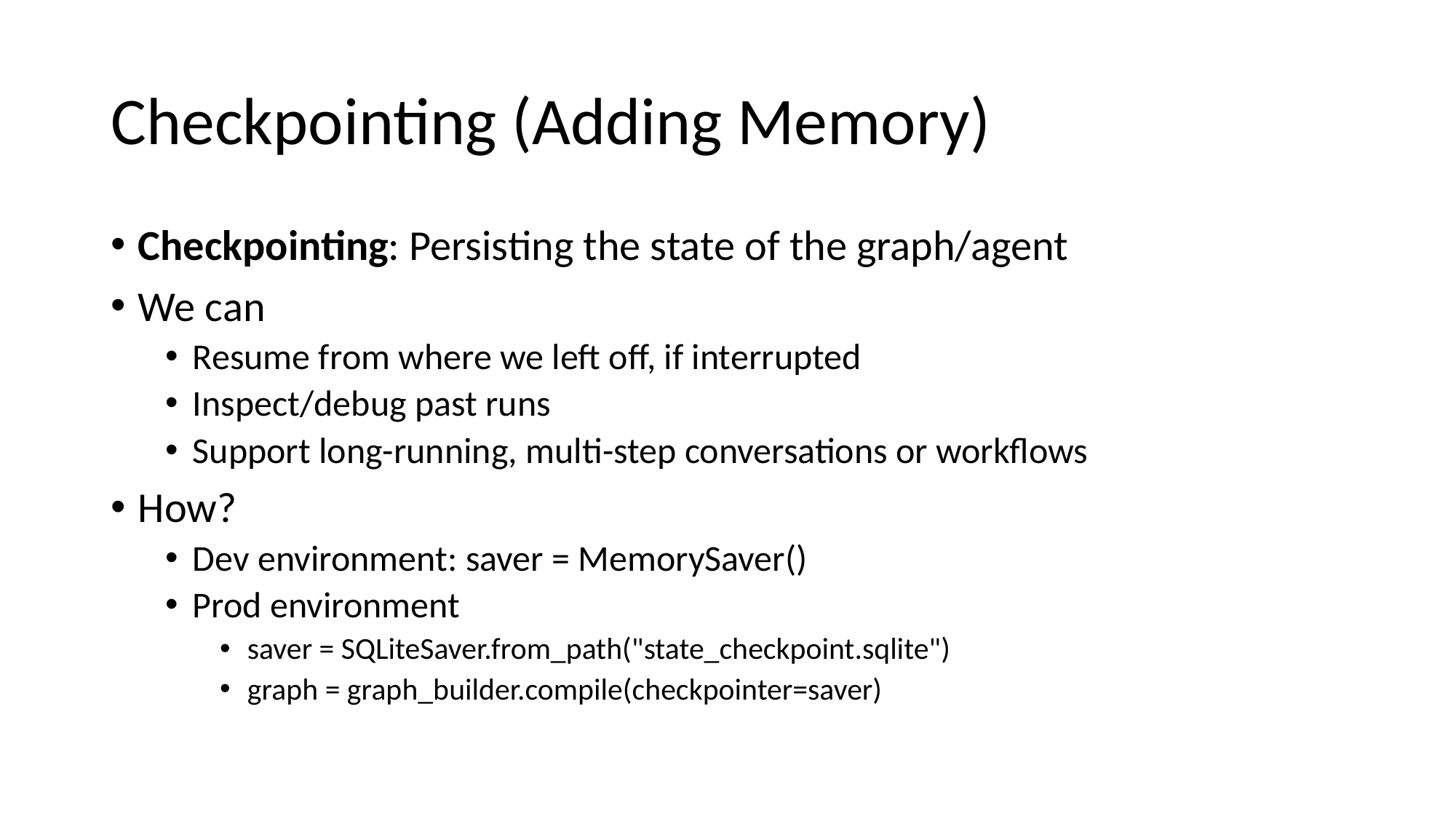

# Checkpointing (Adding Memory)
Checkpointing: Persisting the state of the graph/agent
We can
Resume from where we left off, if interrupted
Inspect/debug past runs
Support long-running, multi-step conversations or workflows
How?
Dev environment: saver = MemorySaver()
Prod environment
saver = SQLiteSaver.from_path("state_checkpoint.sqlite")
graph = graph_builder.compile(checkpointer=saver)